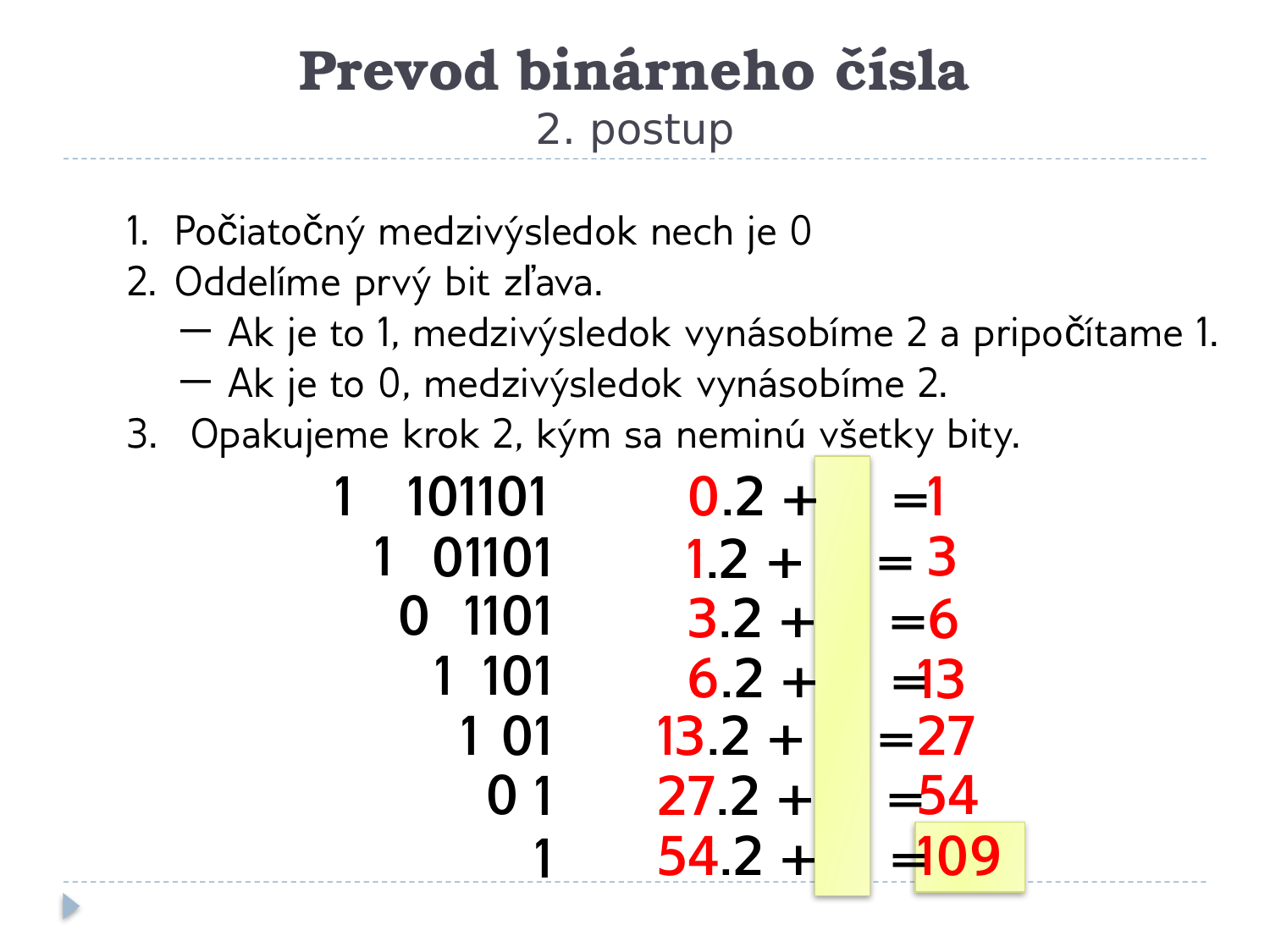

# Prevod binárneho čísla 2. postup
Počiatočný medzivýsledok nech je 0
Oddelíme prvý bit zľava.
Ak je to 1, medzivýsledok vynásobíme 2 a pripočítame 1.
Ak je to 0, medzivýsledok vynásobíme 2.
Opakujeme krok 2, kým sa neminú všetky bity.

101101

1
0.2 +    =
1

3

1
01101

1.2 +    =
1101

0
3.2 +    =
6

101

1
6.2 +    =
13

01

13.2 +    =
27

1
0
54

1

27.2 +    =

54.2 +    =
109

1